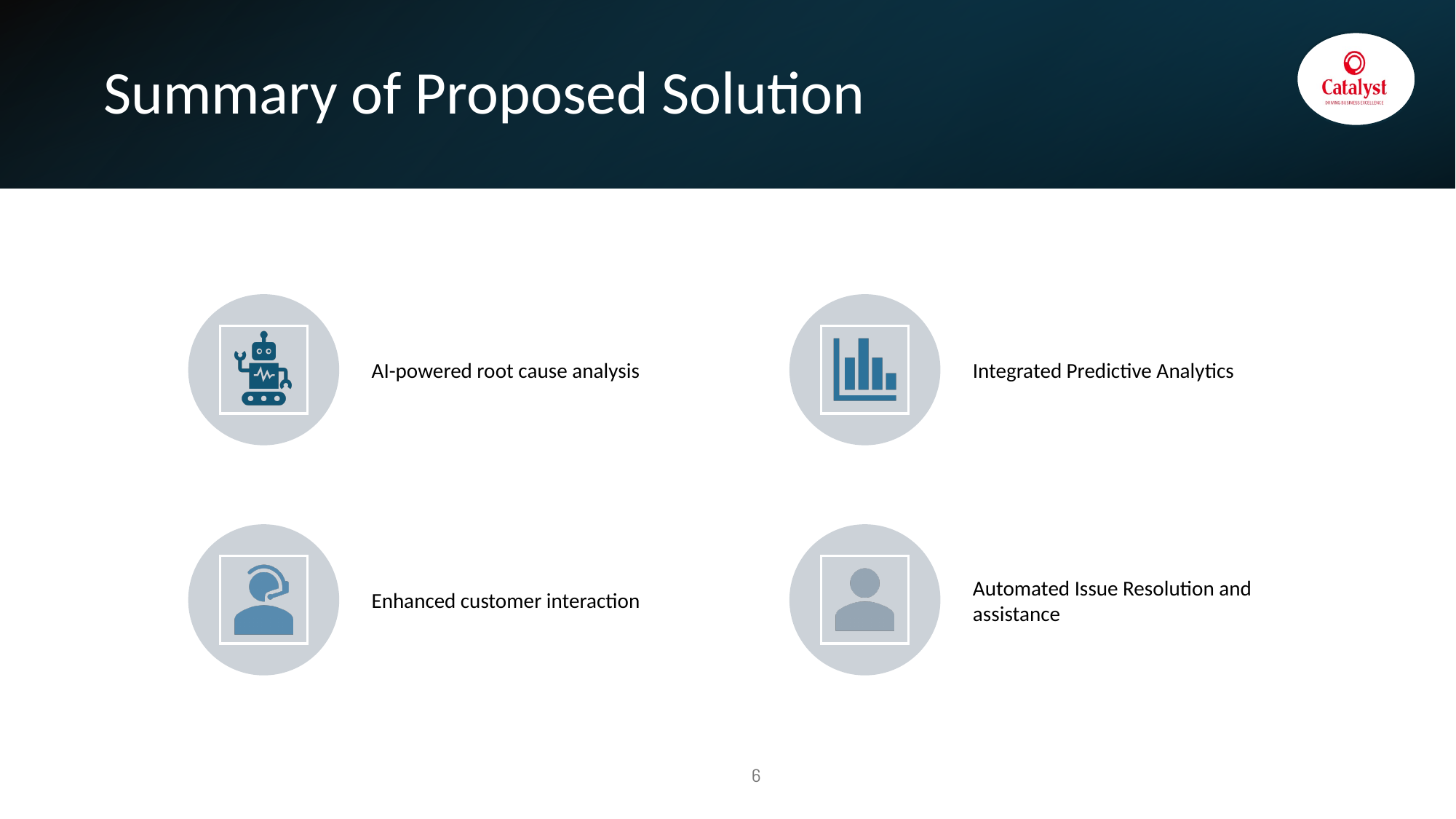

# Summary of Proposed Solution
AI-powered root cause analysis
Integrated Predictive Analytics
Enhanced customer interaction
Automated Issue Resolution and assistance
6